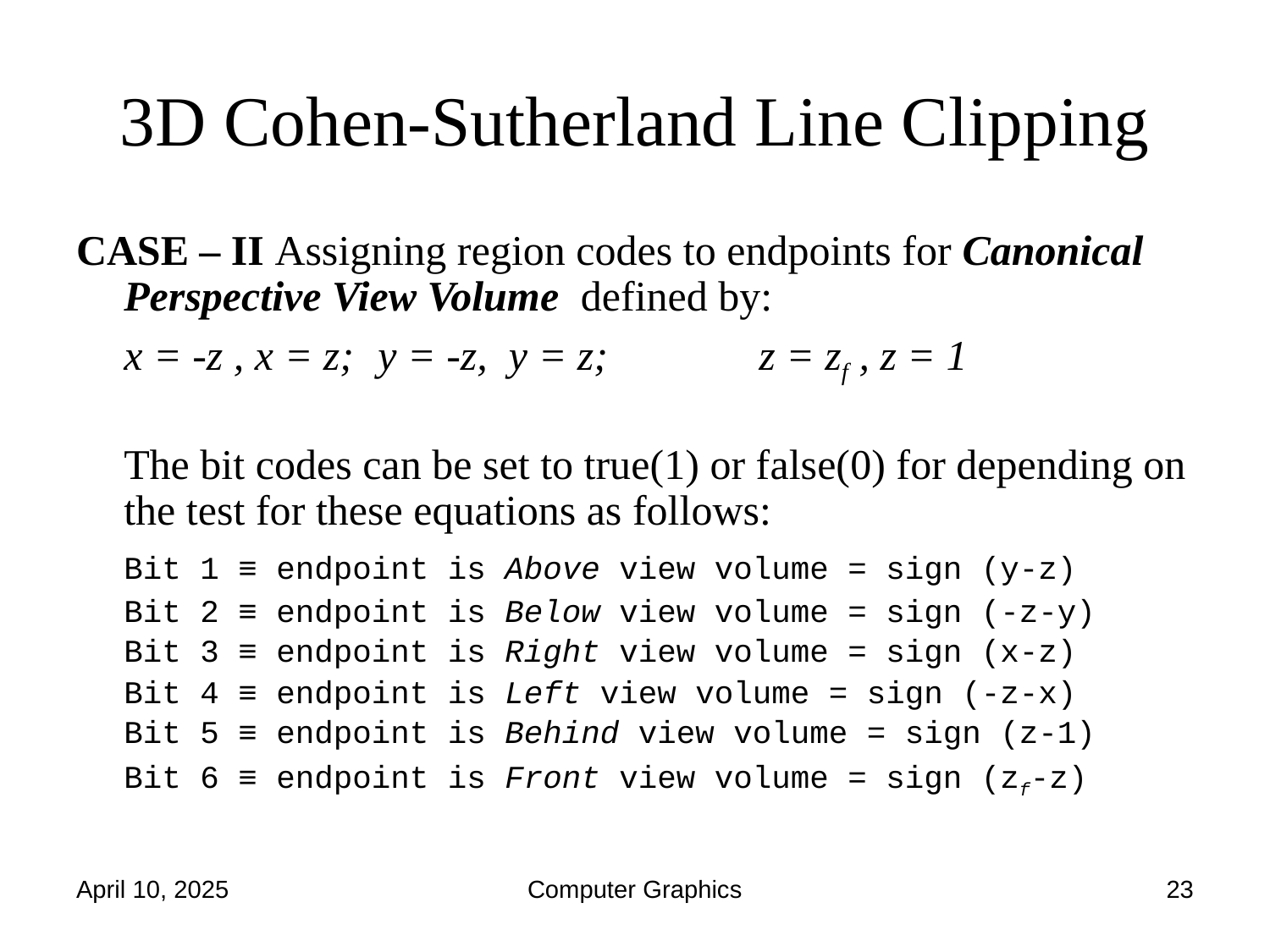

# 3D Cohen-Sutherland Line Clipping
CASE – II Assigning region codes to endpoints for Canonical Perspective View Volume  defined by:
	x = -z , x = z;	y = -z,  y = z;		z = zf , z = 1

	The bit codes can be set to true(1) or false(0) for depending on the test for these equations as follows:
	Bit 1 ≡ endpoint is Above view volume = sign (y-z)
	Bit 2 ≡ endpoint is Below view volume = sign (-z-y)
	Bit 3 ≡ endpoint is Right view volume = sign (x-z)
	Bit 4 ≡ endpoint is Left view volume = sign (-z-x)
	Bit 5 ≡ endpoint is Behind view volume = sign (z-1)
	Bit 6 ≡ endpoint is Front view volume = sign (zf-z)
April 10, 2025
Computer Graphics
23